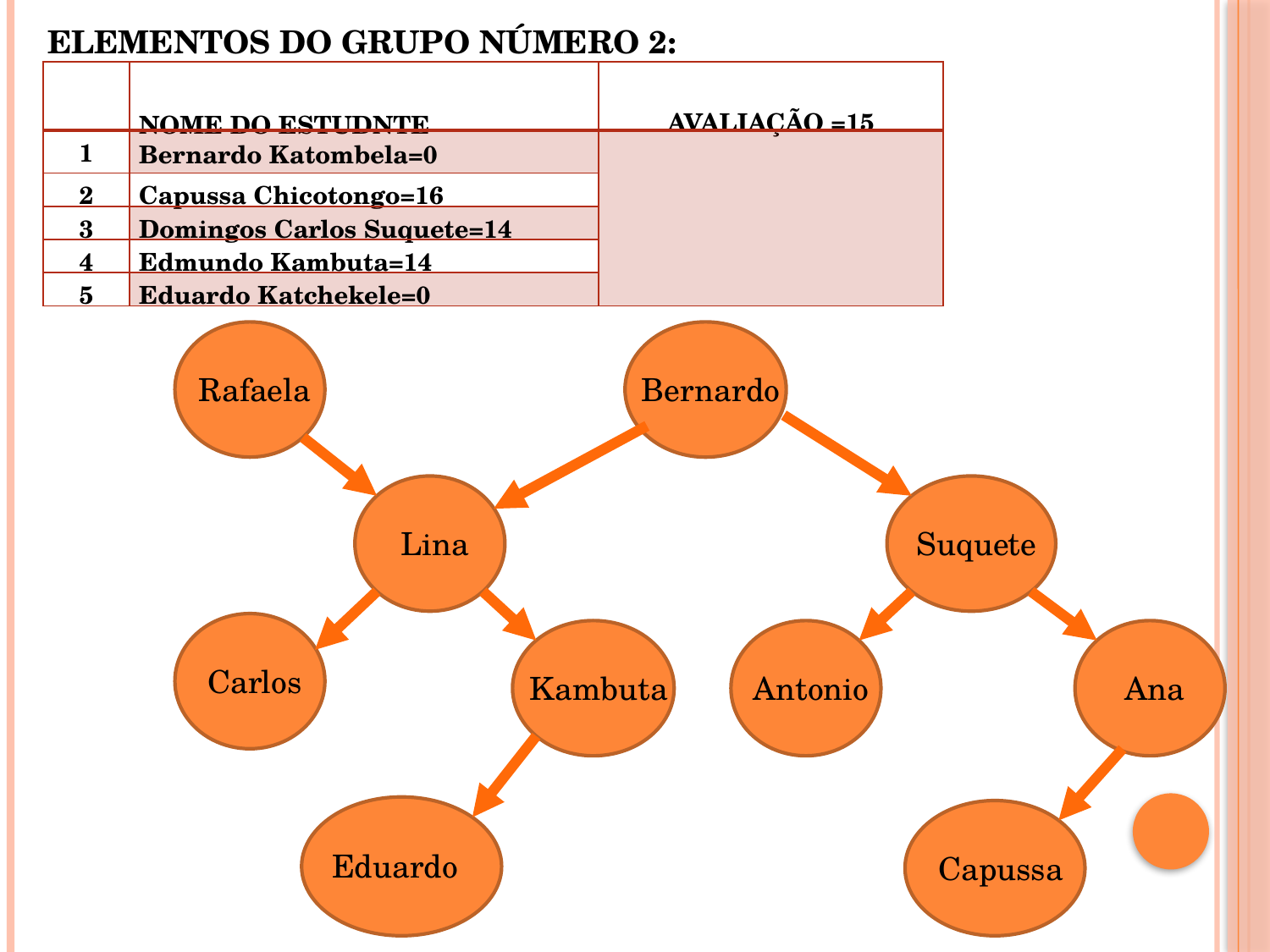

ELEMENTOS DO GRUPO NÚMERO 2:
|  | NOME DO ESTUDNTE | AVALIAÇÃO =15 |
| --- | --- | --- |
| 1 | Bernardo Katombela=0 |  |
| 2 | Capussa Chicotongo=16 |  |
| 3 | Domingos Carlos Suquete=14 |  |
| 4 | Edmundo Kambuta=14 |  |
| 5 | Eduardo Katchekele=0 |  |

Rafaela

Bernardo

Lina

Suquete

Carlos

Kambuta

Antonio

Ana

Eduardo

Capussa